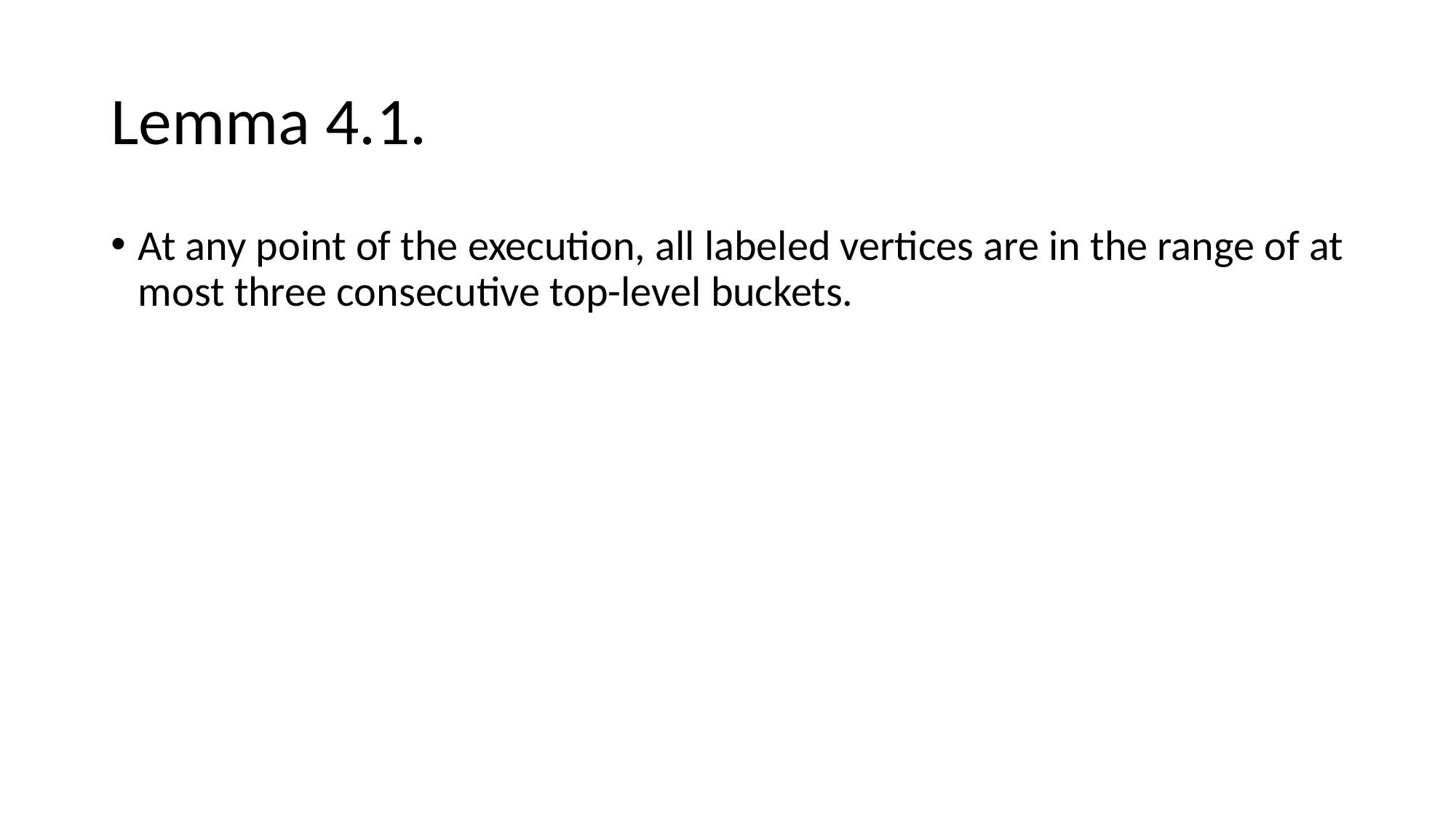

# Lemma 4.1.
At any point of the execution, all labeled vertices are in the range of at most three consecutive top-level buckets.